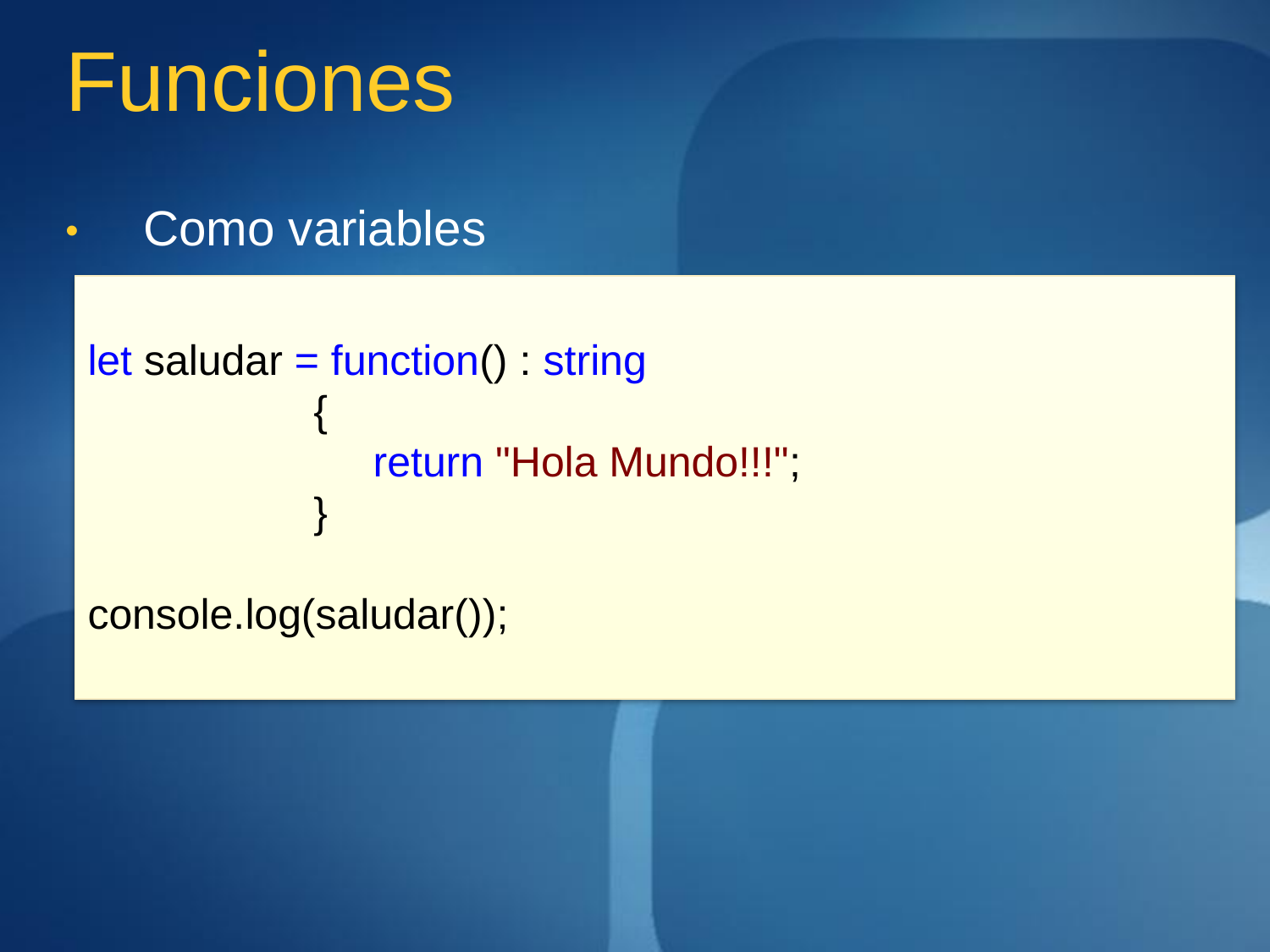

# Funciones
Como variables

let saludar = function() : string
   {
        return "Hola Mundo!!!";
   }

console.log(saludar());